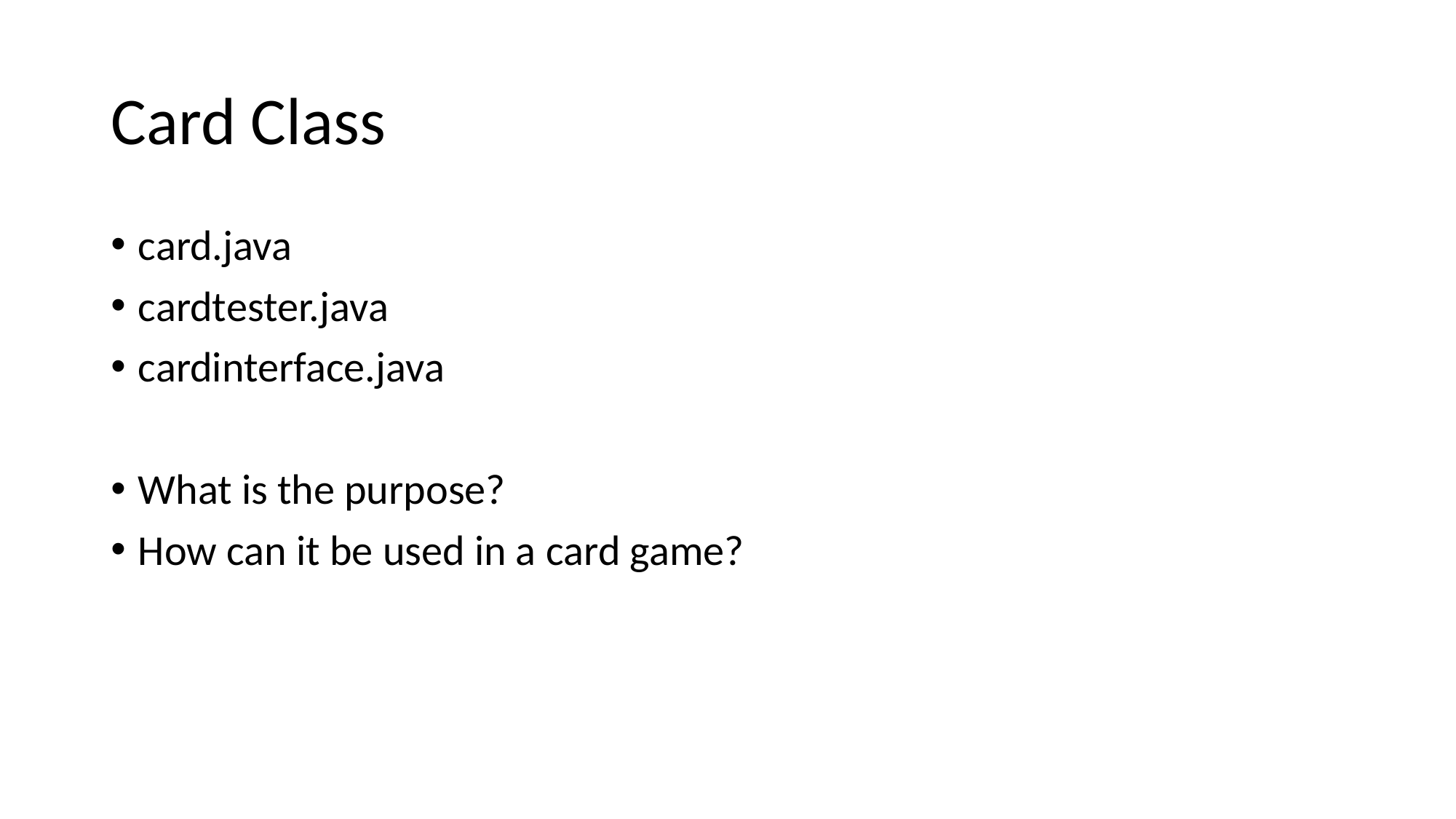

# Card Class
card.java
cardtester.java
cardinterface.java

What is the purpose?
How can it be used in a card game?